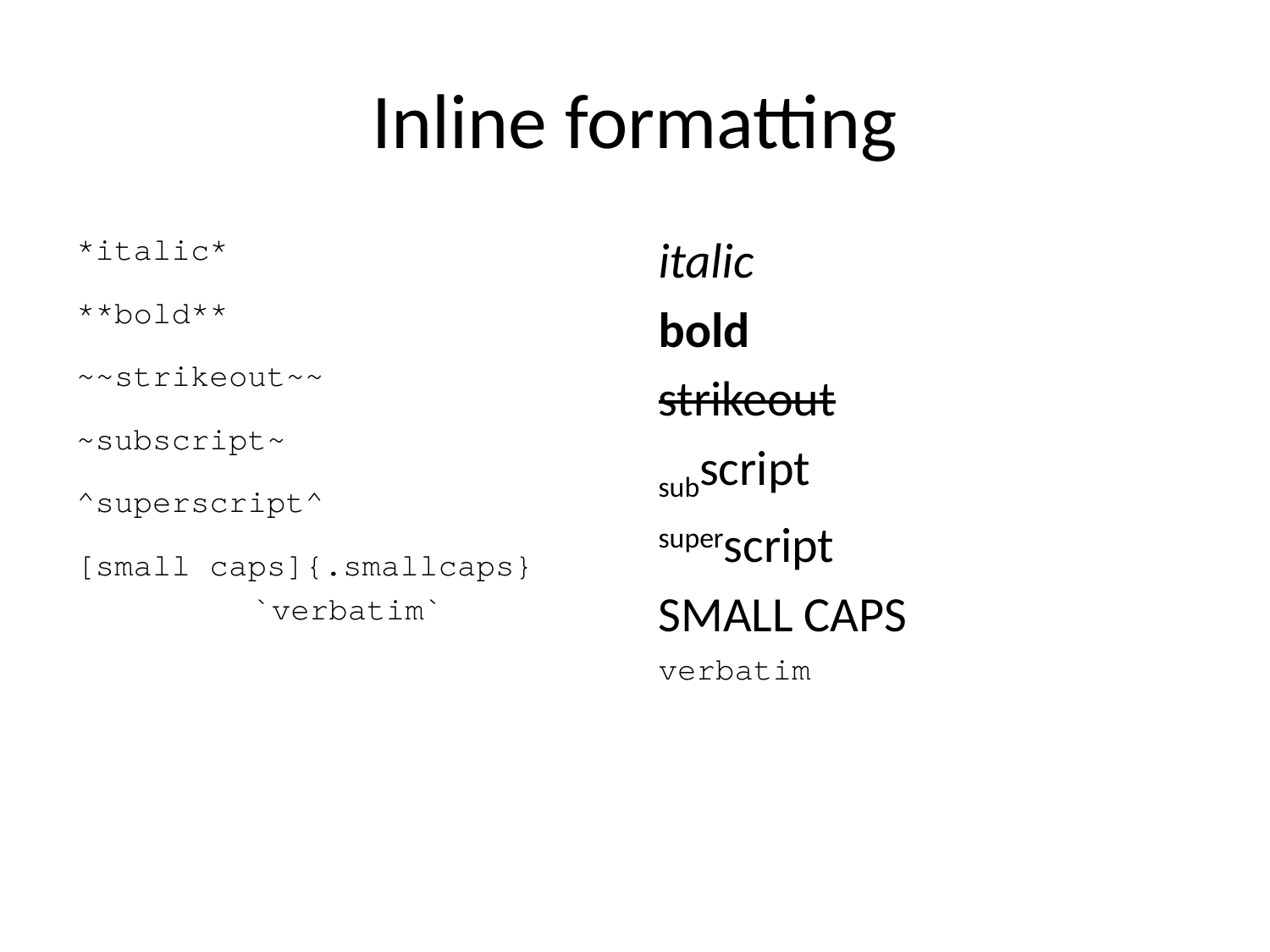

# Inline formatting
*italic*
**bold**
~~strikeout~~
~subscript~
^superscript^
[small caps]{.smallcaps}
`verbatim`
italic
bold
strikeout
subscript
superscript
small caps
verbatim